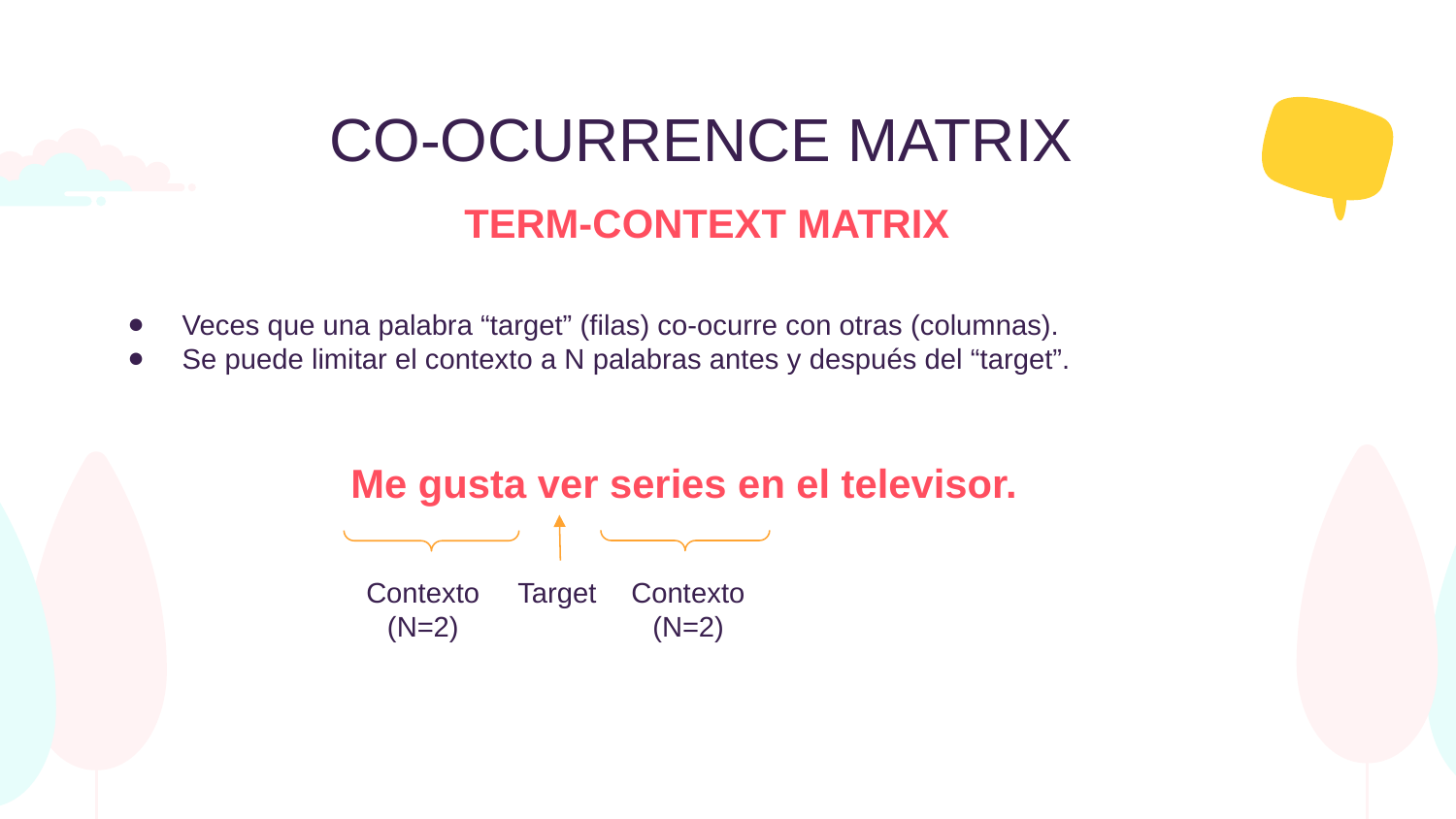

# CO-OCURRENCE MATRIX

TERM-CONTEXT MATRIX
Veces que una palabra “target” (filas) co-ocurre con otras (columnas).
Se puede limitar el contexto a N palabras antes y después del “target”.

Me gusta ver series en el televisor.

Target
Contexto (N=2)
Contexto (N=2)